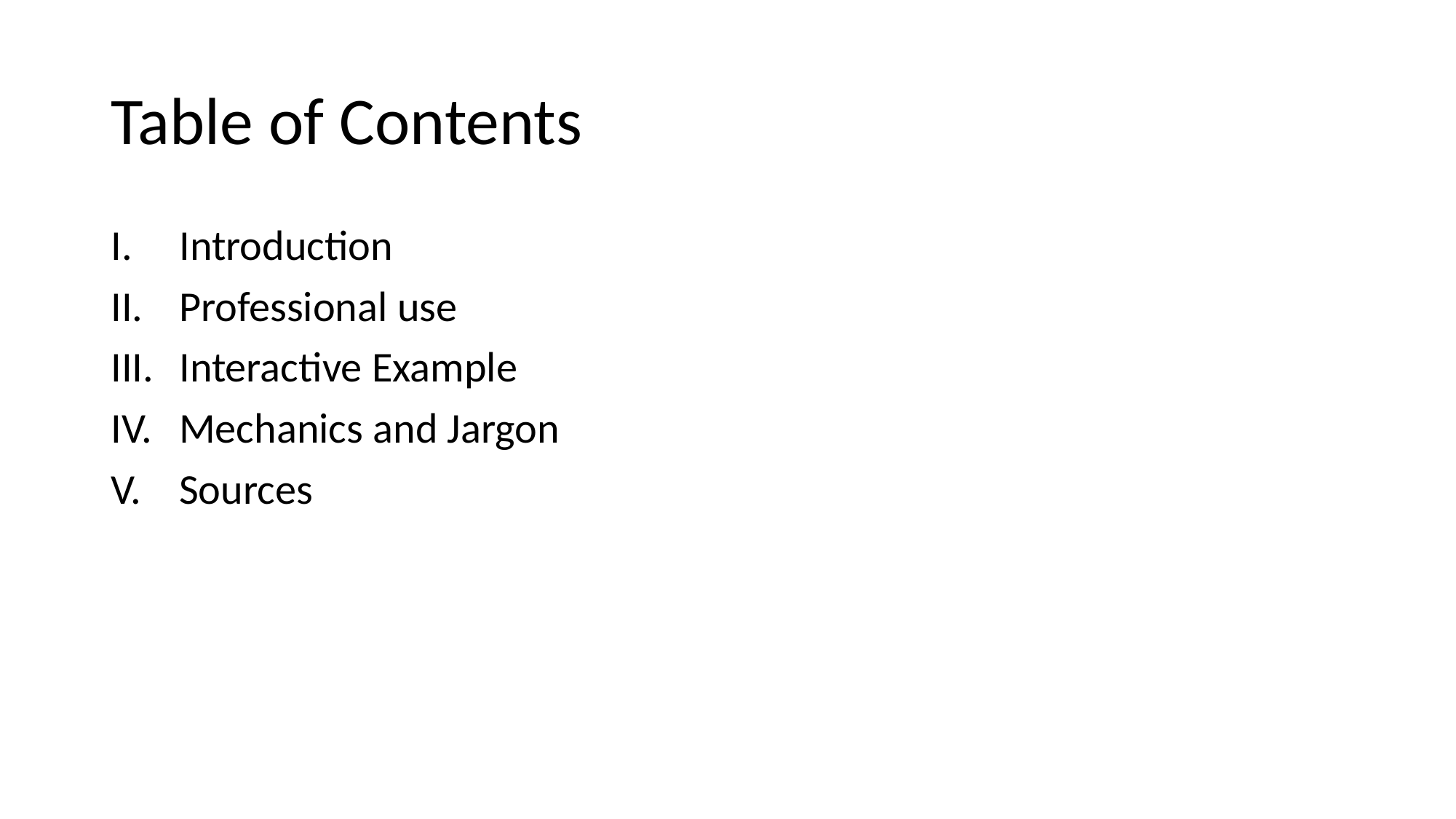

# Table of Contents
Introduction
Professional use
Interactive Example
Mechanics and Jargon
Sources